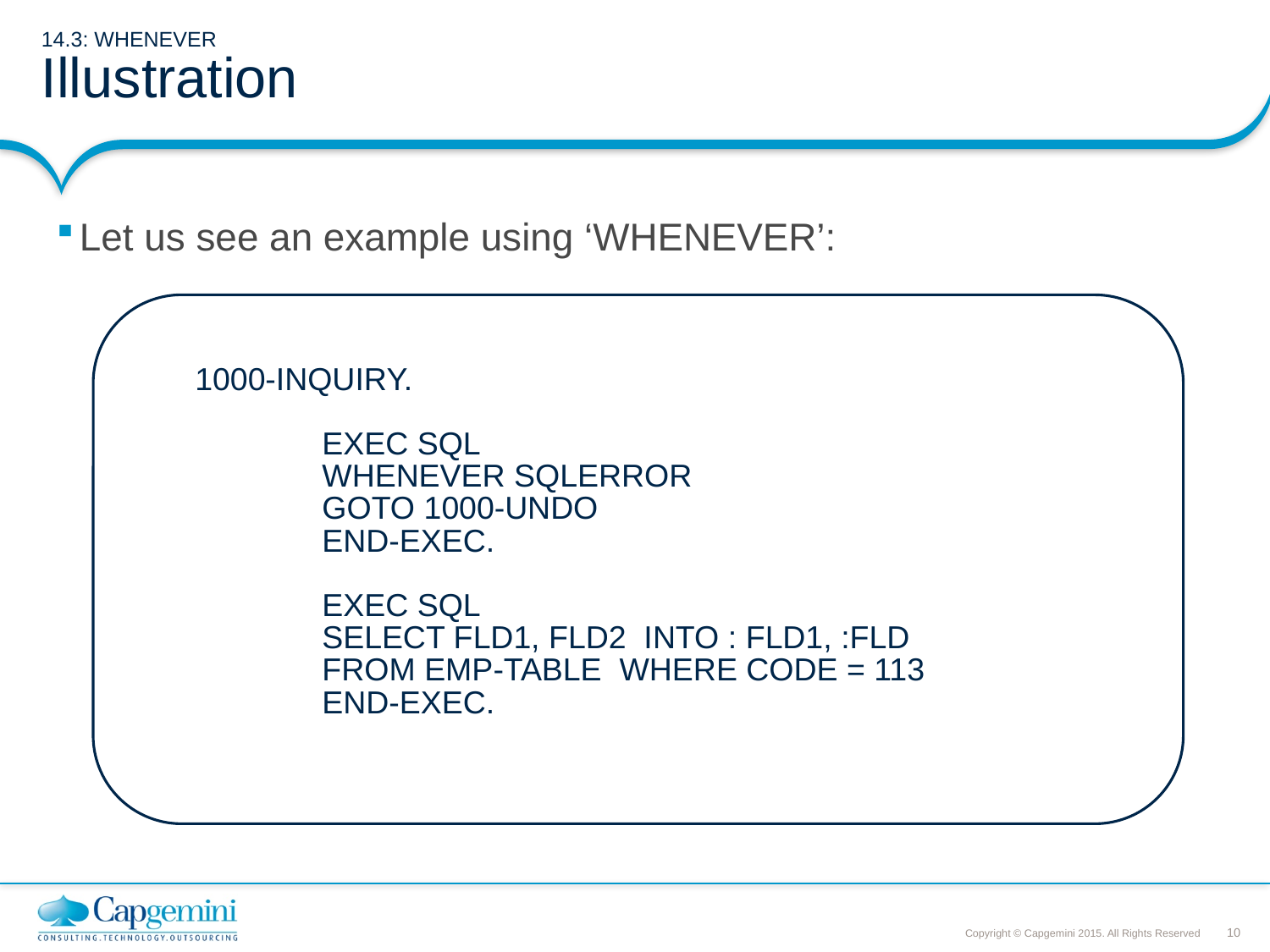

# 14.3: WHENEVER Illustration
Let us see an example using ‘WHENEVER’:

1000-INQUIRY.

	EXEC SQL
            	WHENEVER SQLERROR
             	GOTO 1000-UNDO
	END-EXEC.

	EXEC SQL
          	SELECT FLD1, FLD2  INTO : FLD1, :FLD
          	FROM EMP-TABLE  WHERE CODE = 113
	END-EXEC.